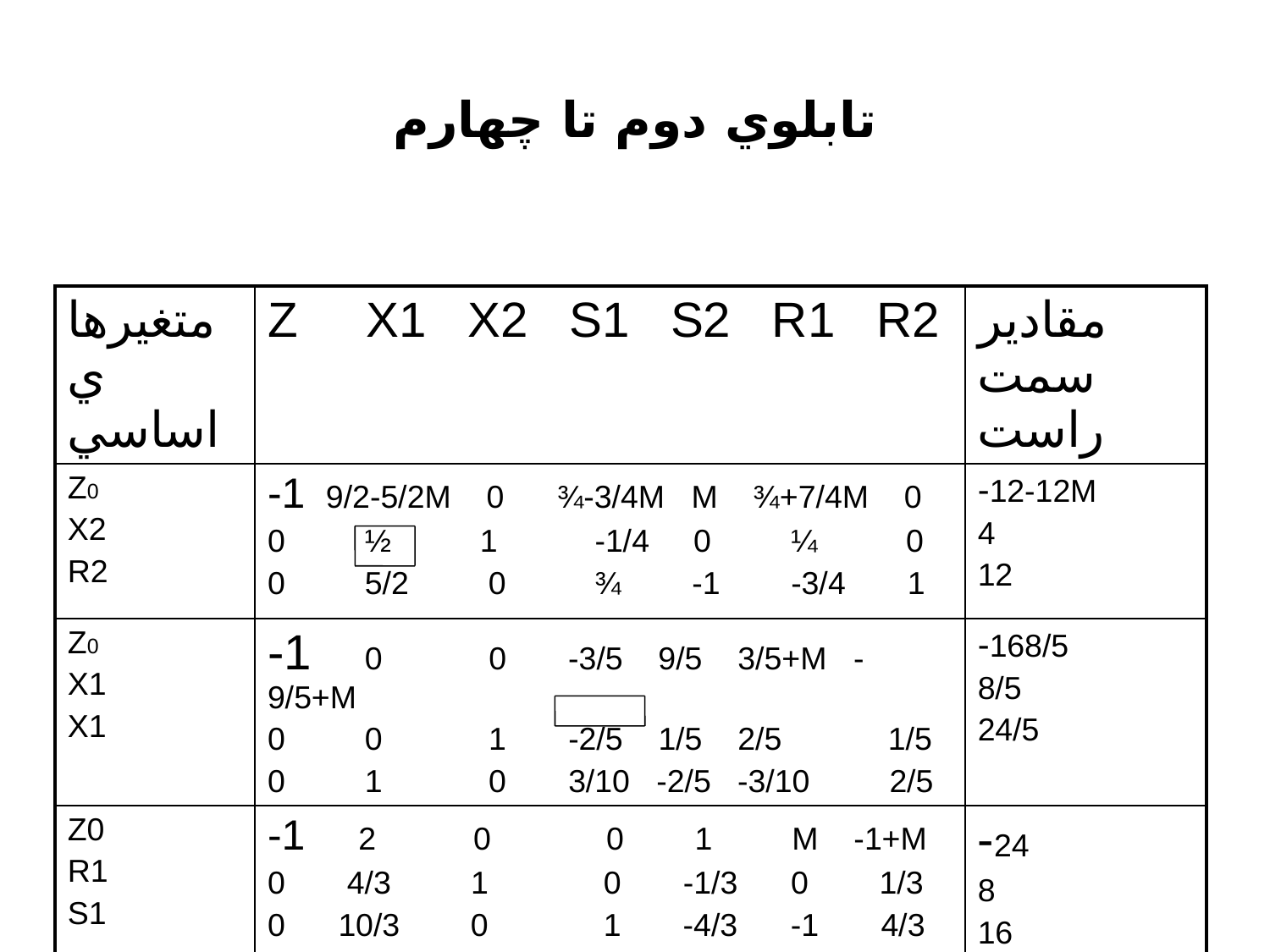

# تابلوي دوم تا چهارم
| متغيرهاي اساسي | Z X1 X2 S1 S2 R1 R2 | مقادير سمت راست |
| --- | --- | --- |
| Z0 X2 R2 | -1 9/2-5/2M 0 ¾-3/4M M ¾+7/4M 0 0 ½ 1 -1/4 0 ¼ 0 0 5/2 0 ¾ -1 -3/4 1 | -12-12M 4 12 |
| Z0 X1 X1 | -1 0 0 -3/5 9/5 3/5+M -9/5+M 0 0 1 -2/5 1/5 2/5 1/5 0 1 0 3/10 -2/5 -3/10 2/5 | -168/5 8/5 24/5 |
| Z0 R1 S1 | -1 2 0 0 1 M -1+M 0 4/3 1 0 -1/3 0 1/3 0 10/3 0 1 -4/3 -1 4/3 | -24 8 16 |